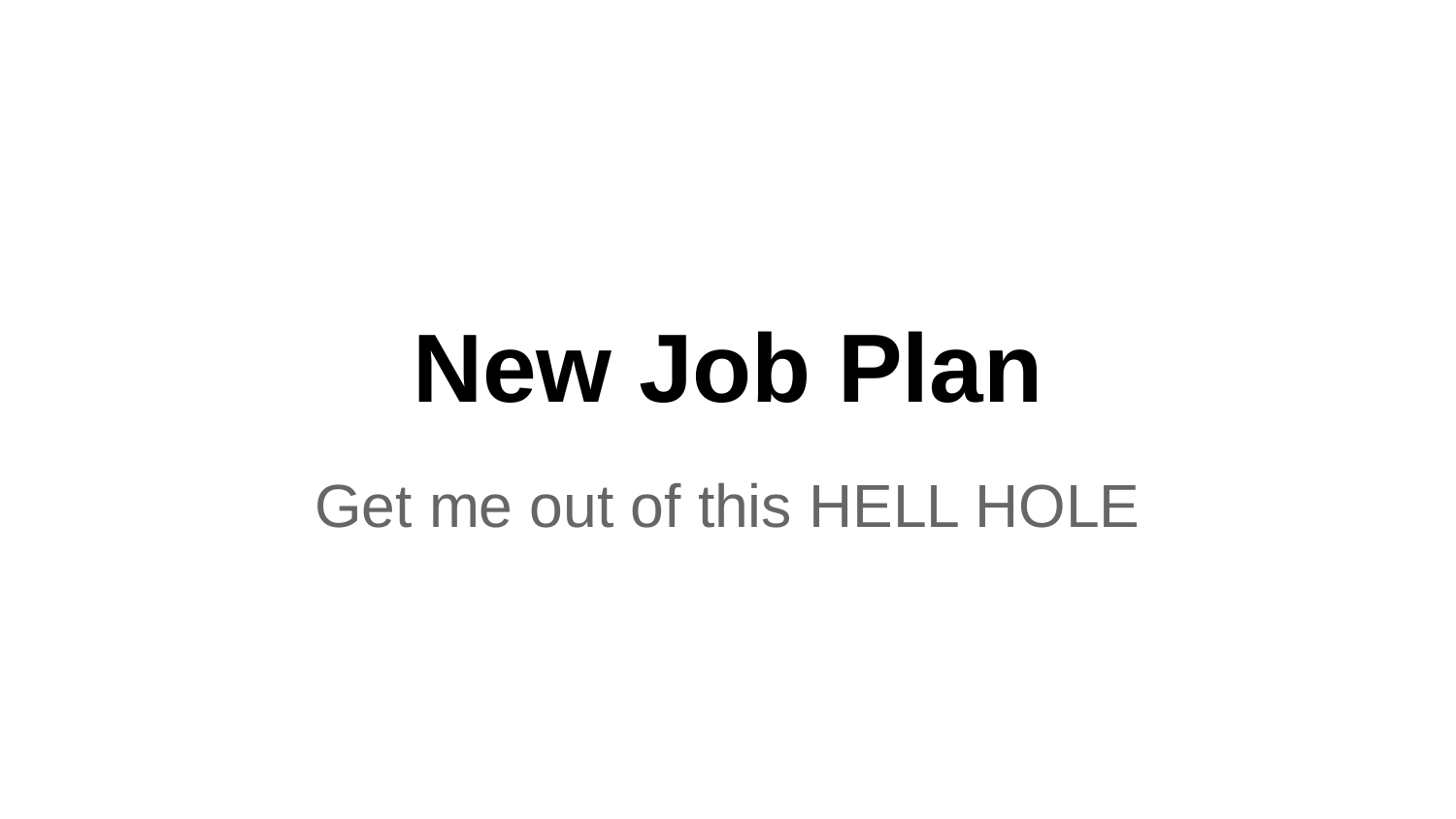

# New Job Plan
Get me out of this HELL HOLE